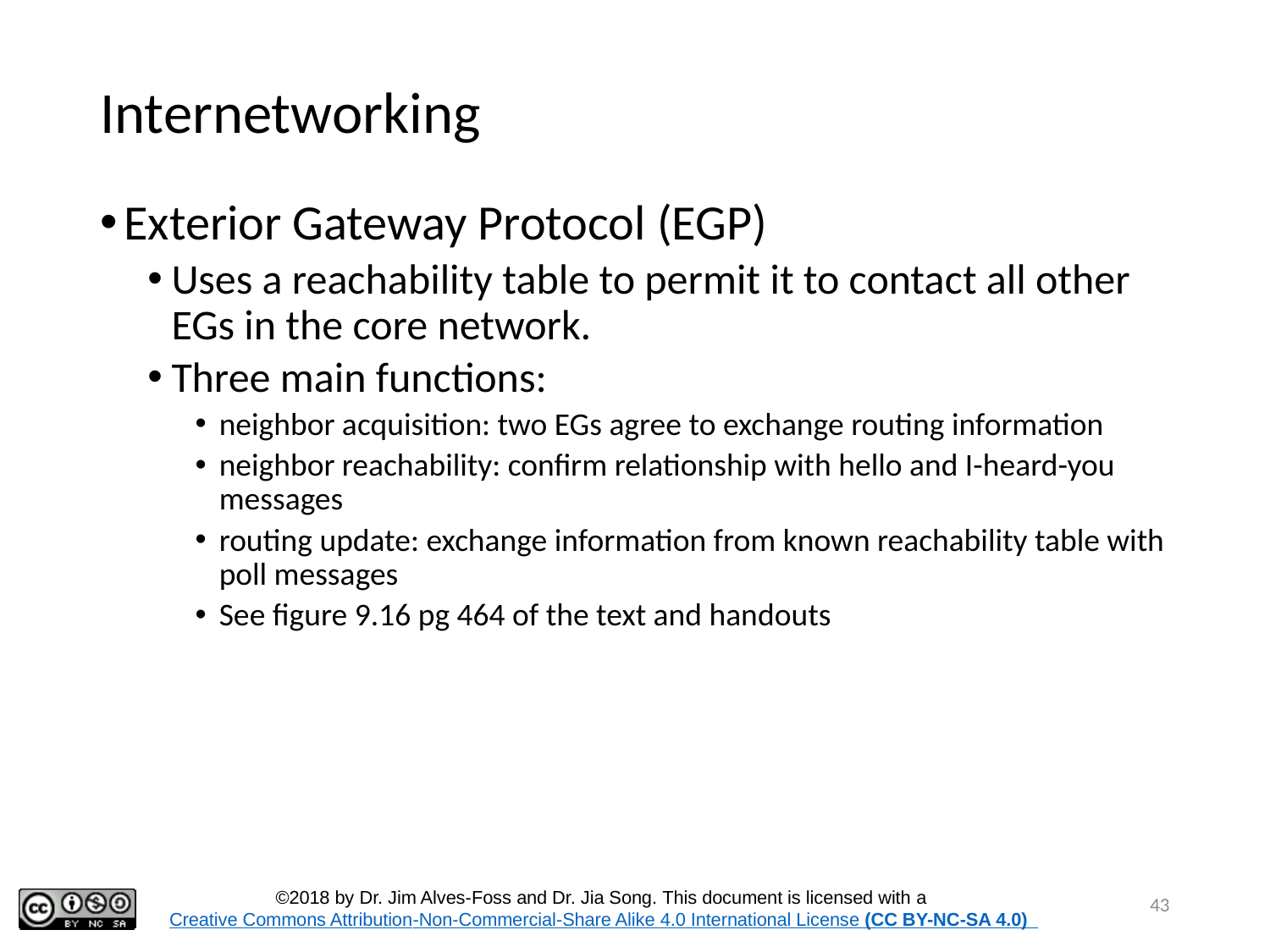

43
# Internetworking
Exterior Gateway Protocol (EGP)
Uses a reachability table to permit it to contact all other EGs in the core network.
Three main functions:
neighbor acquisition: two EGs agree to exchange routing information
neighbor reachability: confirm relationship with hello and I-heard-you messages
routing update: exchange information from known reachability table with poll messages
See figure 9.16 pg 464 of the text and handouts